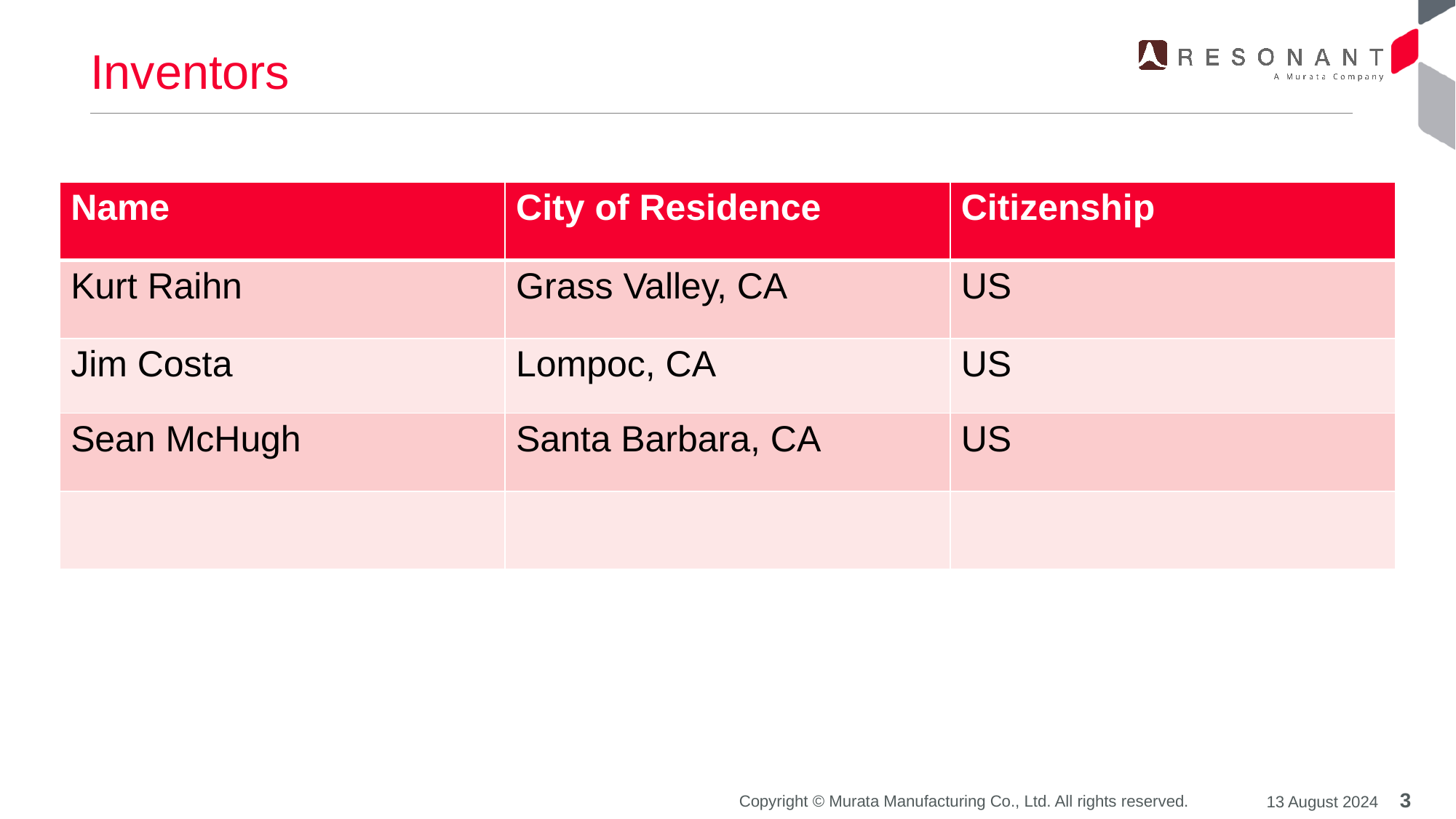

# Inventors
| Name | City of Residence | Citizenship |
| --- | --- | --- |
| Kurt Raihn | Grass Valley, CA | US |
| Jim Costa | Lompoc, CA | US |
| Sean McHugh | Santa Barbara, CA | US |
|  |  |  |